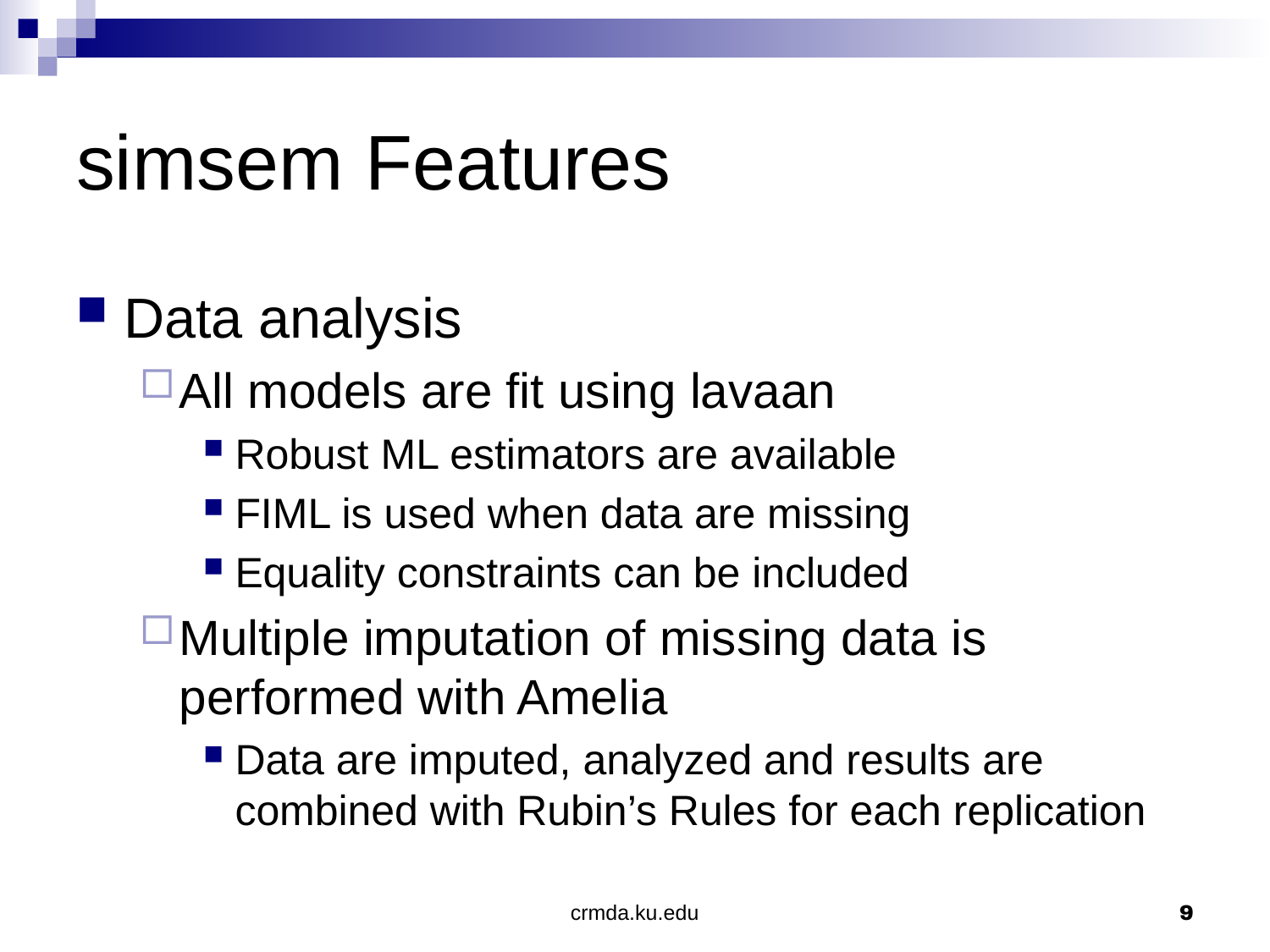

# simsem Features
Data analysis
All models are fit using lavaan
Robust ML estimators are available
FIML is used when data are missing
Equality constraints can be included
Multiple imputation of missing data is performed with Amelia
Data are imputed, analyzed and results are combined with Rubin’s Rules for each replication

crmda.ku.edu
9